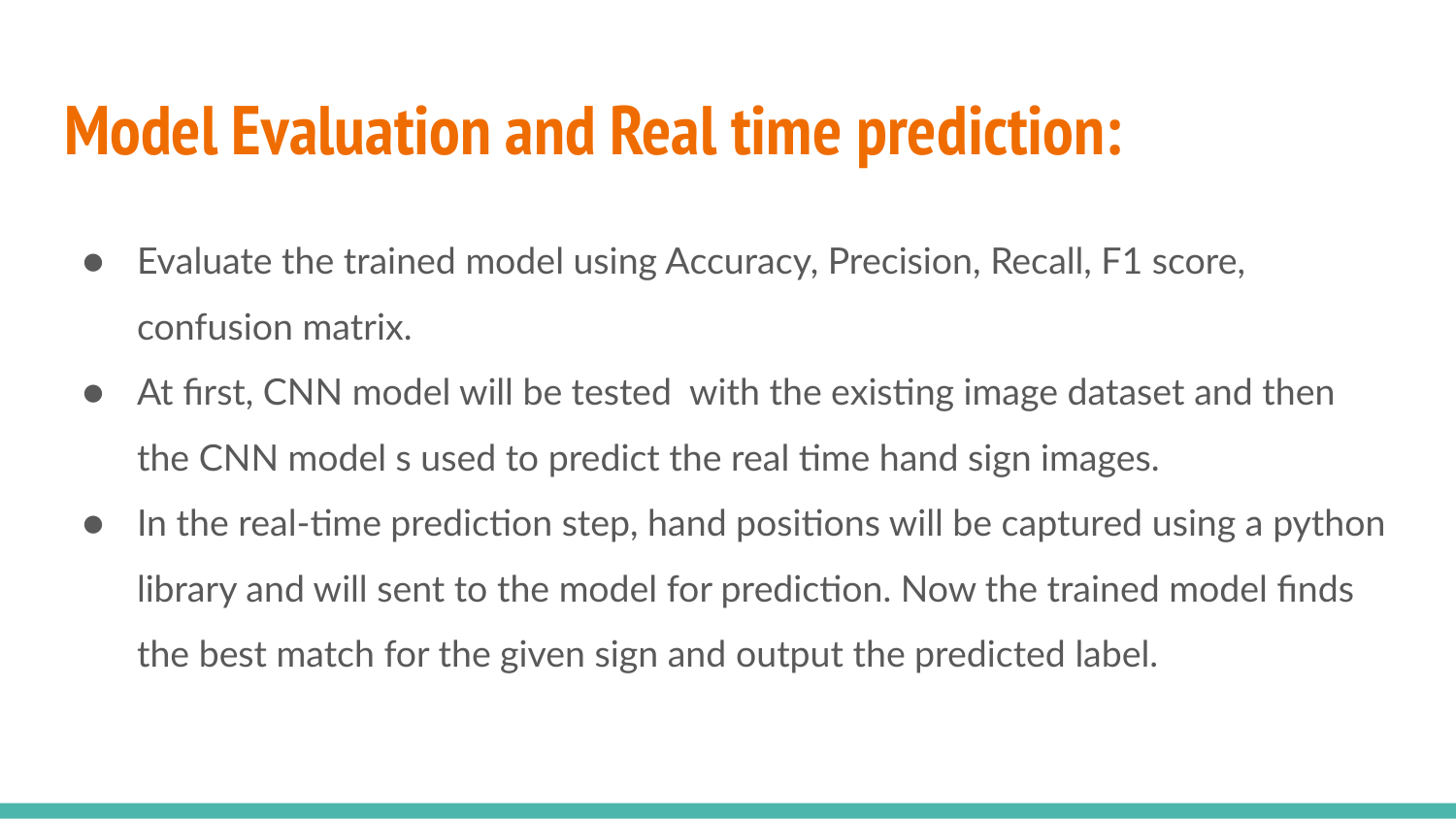

# Model Evaluation and Real time prediction:
Evaluate the trained model using Accuracy, Precision, Recall, F1 score, confusion matrix.
At first, CNN model will be tested  with the existing image dataset and then the CNN model s used to predict the real time hand sign images.
In the real-time prediction step, hand positions will be captured using a python library and will sent to the model for prediction. Now the trained model finds the best match for the given sign and output the predicted label.